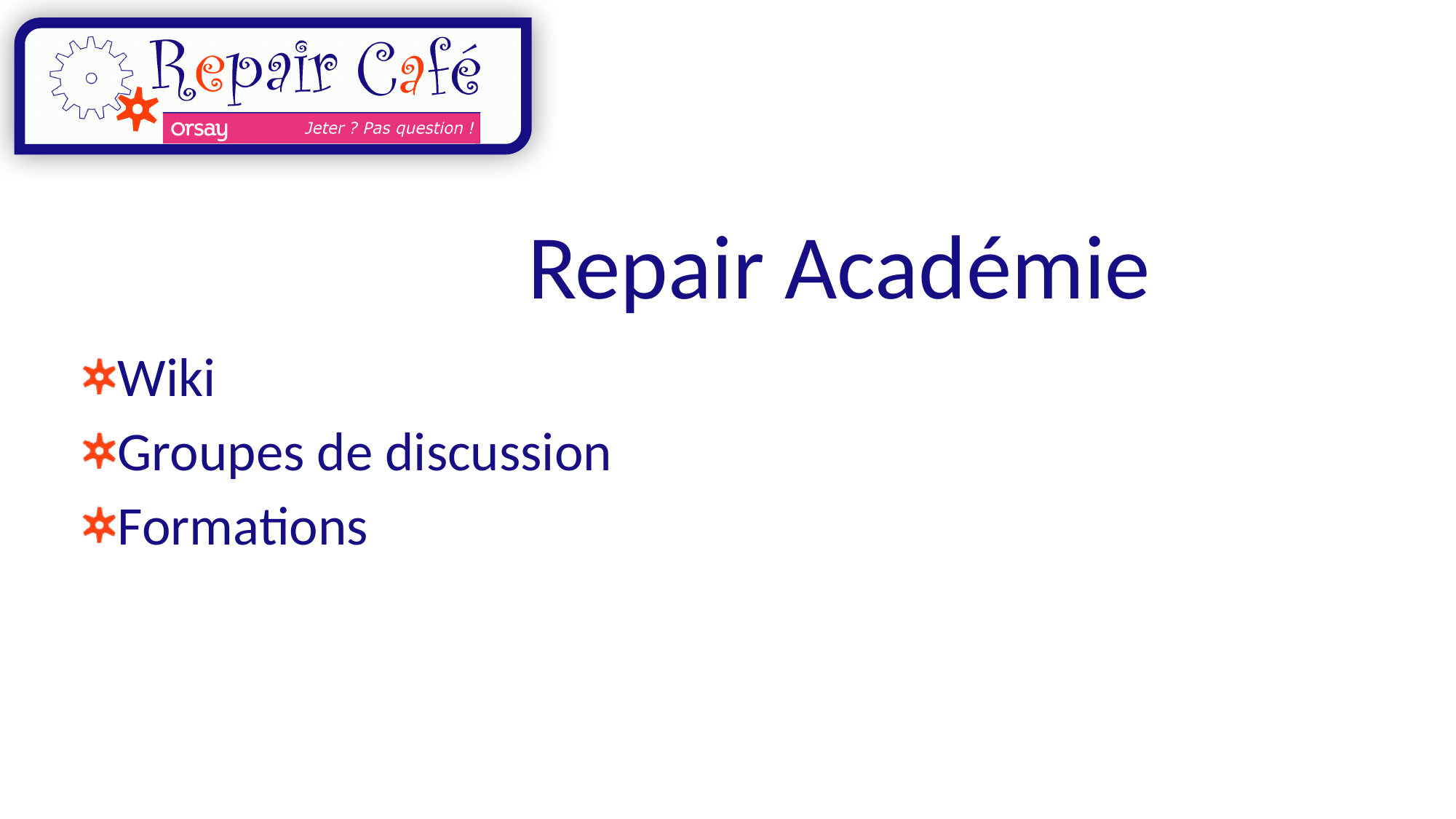

Repair Académie
Wiki
Groupes de discussion
Formations